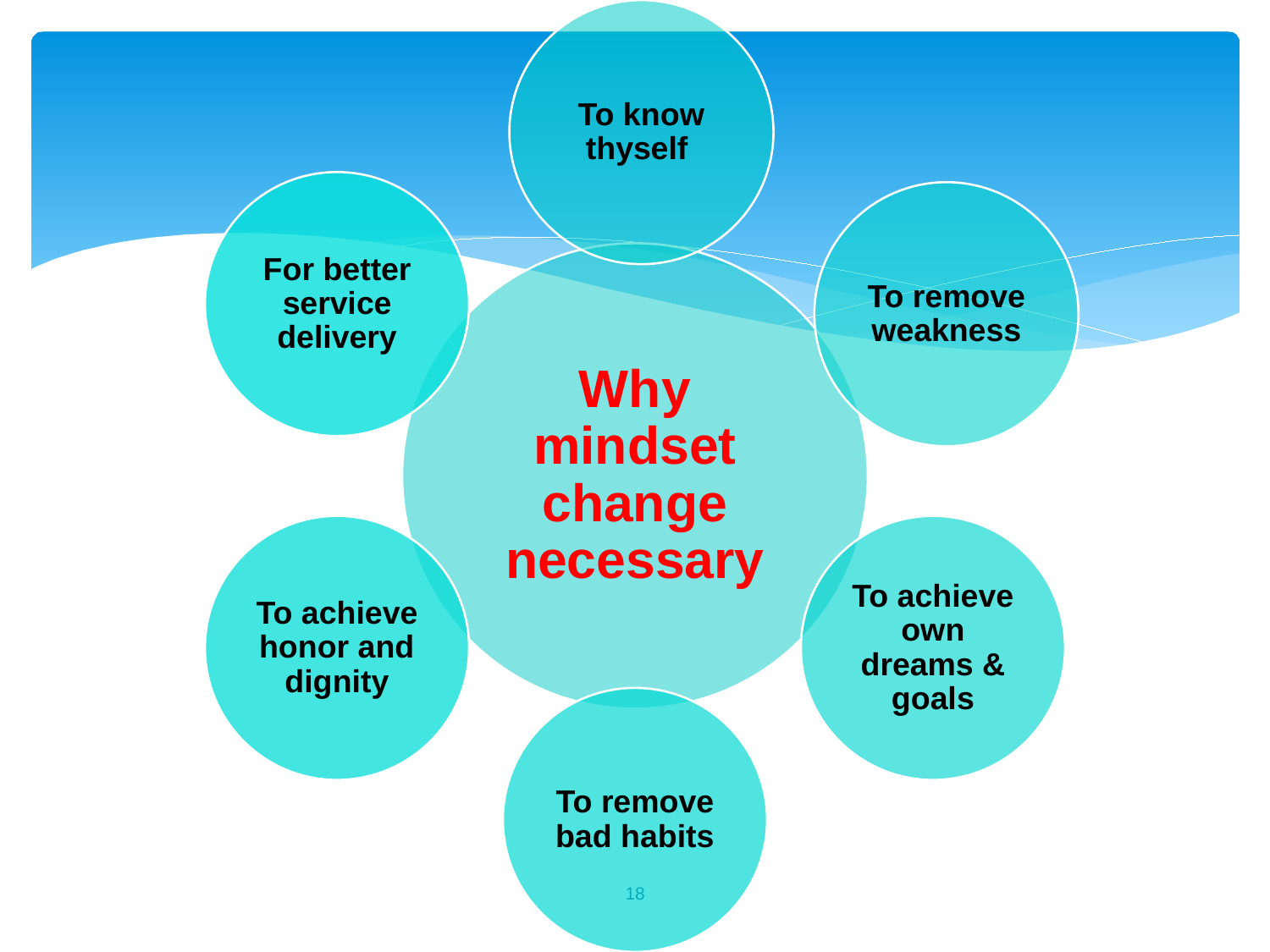

Why mindset change necessary
To know thyself
To remove weakness
To achieve own dreams & goals
To remove bad habits
To achieve honor and dignity
For better service delivery
18